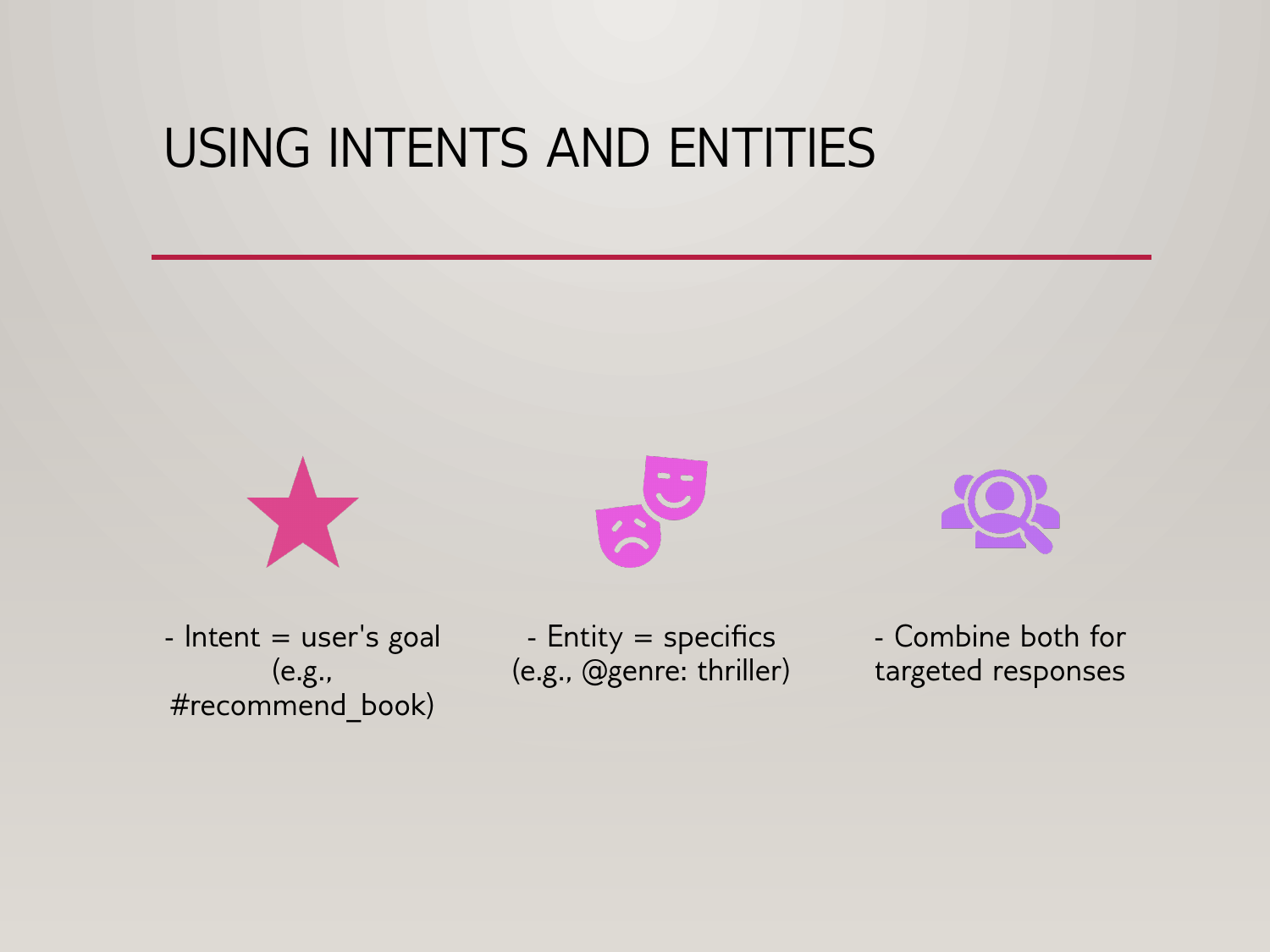

# Using Intents and Entities

- Intent = user's goal (e.g., #recommend_book)
- Entity = specifics (e.g., @genre: thriller)
- Combine both for targeted responses